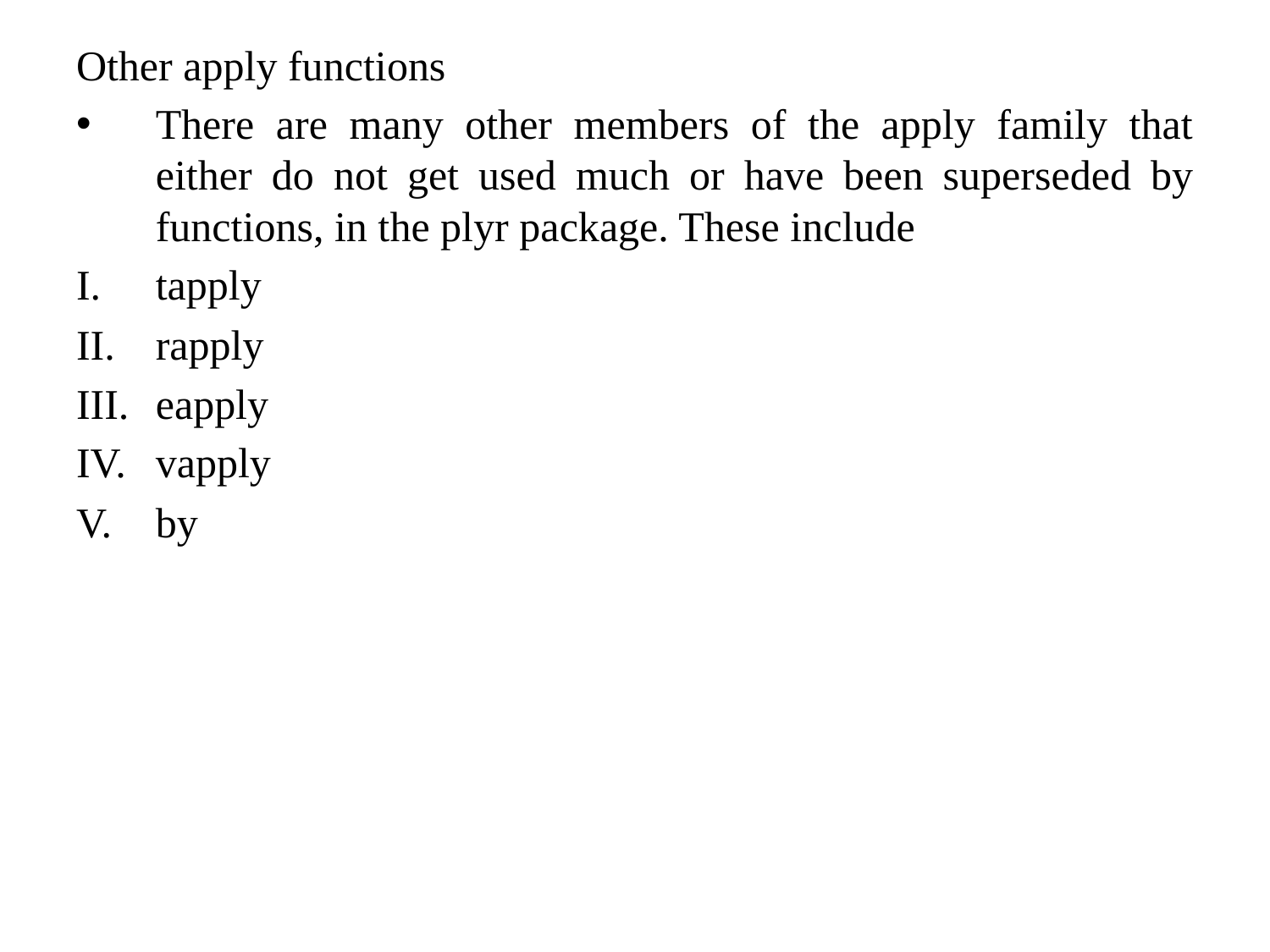

Other apply functions
There are many other members of the apply family that either do not get used much or have been superseded by functions, in the plyr package. These include
tapply
rapply
eapply
vapply
by